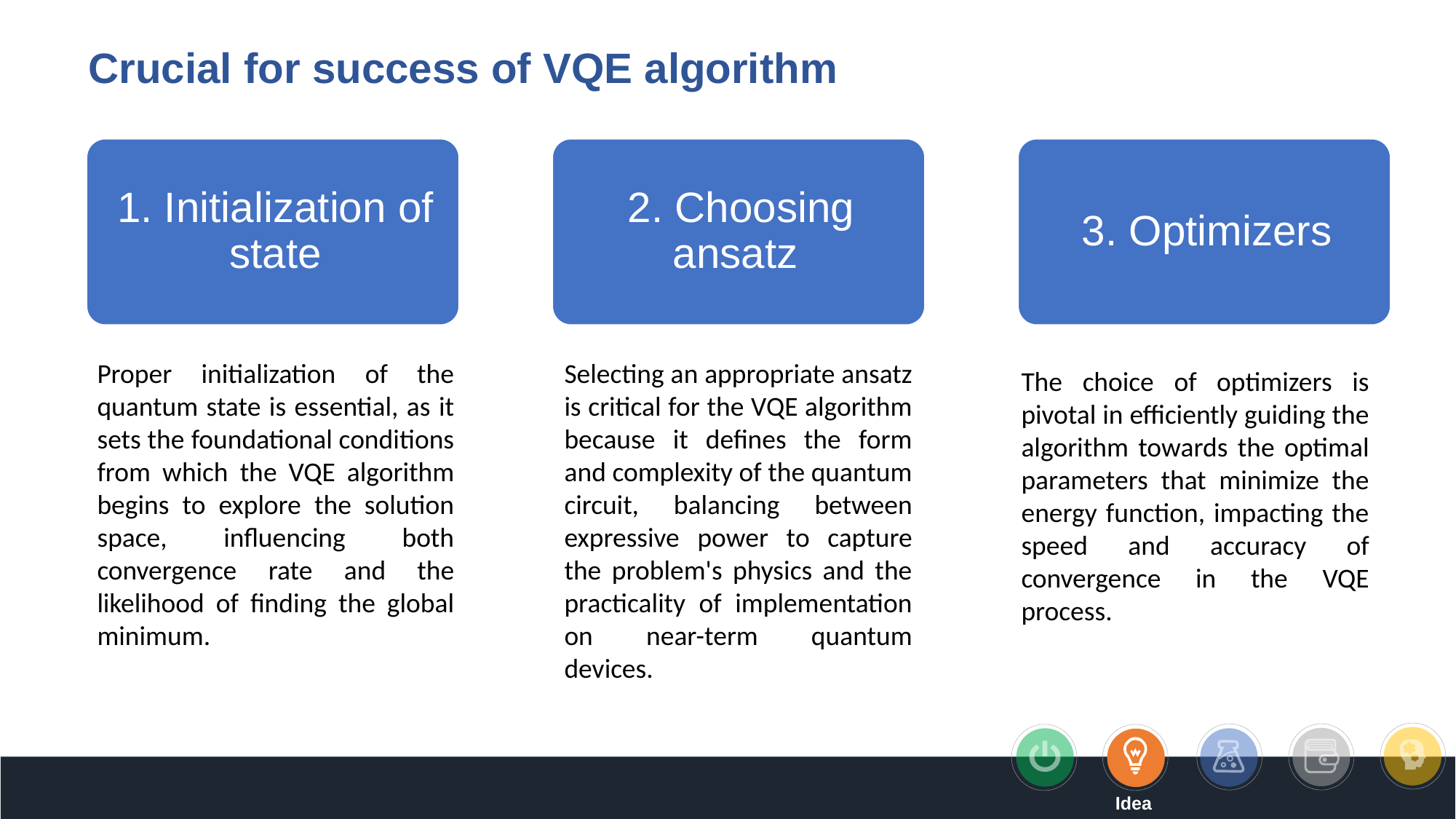

1. Initialization of state
2. Choosing ansatz
3. Optimizers
Crucial for success of VQE algorithm
Proper initialization of the quantum state is essential, as it sets the foundational conditions from which the VQE algorithm begins to explore the solution space, influencing both convergence rate and the likelihood of finding the global minimum.
Selecting an appropriate ansatz is critical for the VQE algorithm because it defines the form and complexity of the quantum circuit, balancing between expressive power to capture the problem's physics and the practicality of implementation on near-term quantum devices.
The choice of optimizers is pivotal in efficiently guiding the algorithm towards the optimal parameters that minimize the energy function, impacting the speed and accuracy of convergence in the VQE process.

Idea